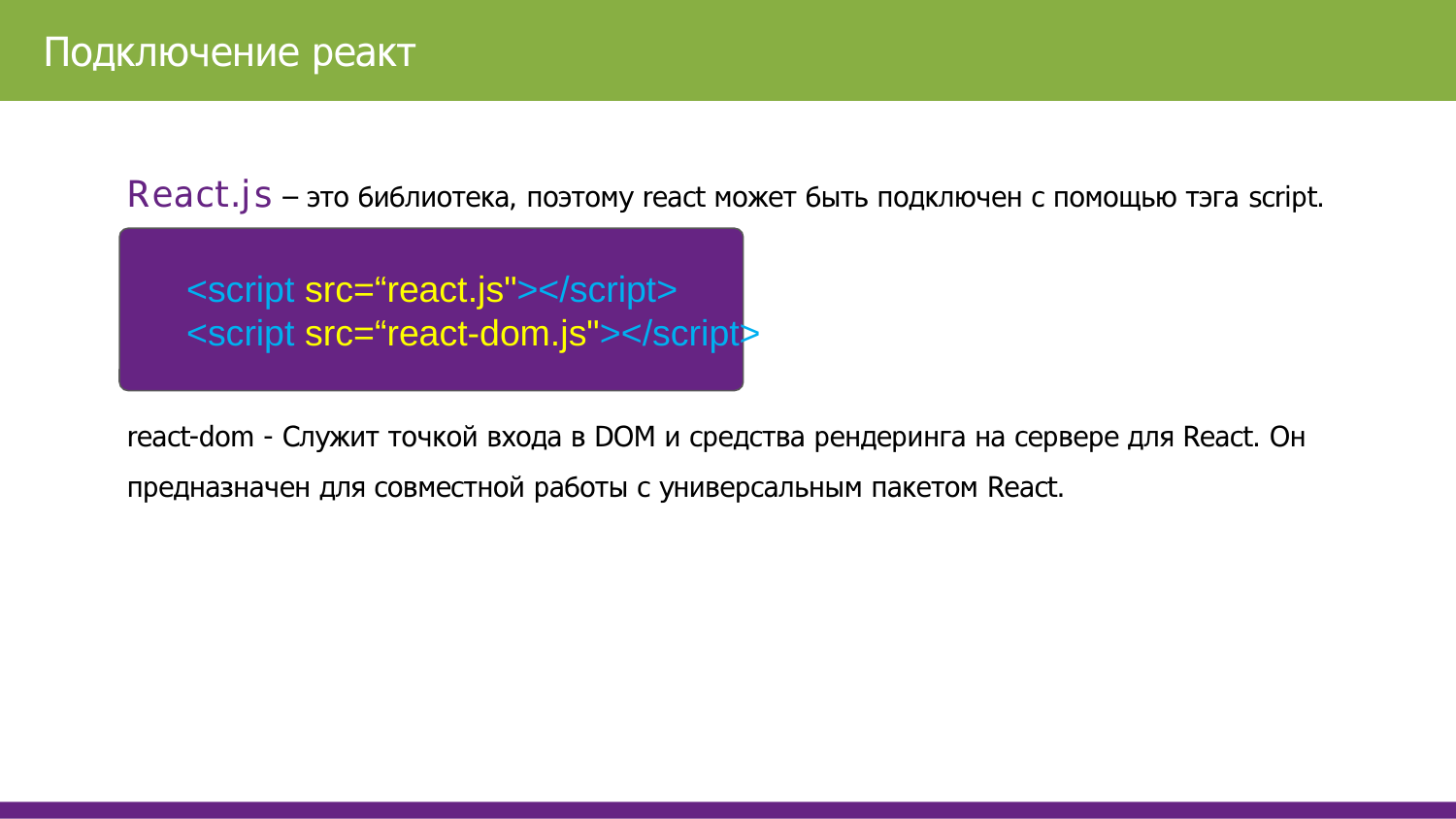

Подключение реакт
React.js – это библиотека, поэтому react может быть подключен с помощью тэга script.

        <script src=“react.js"></script>
        <script src=“react-dom.js"></script>

react-dom - Служит точкой входа в DOM и средства рендеринга на сервере для React. Он предназначен для совместной работы с универсальным пакетом React.